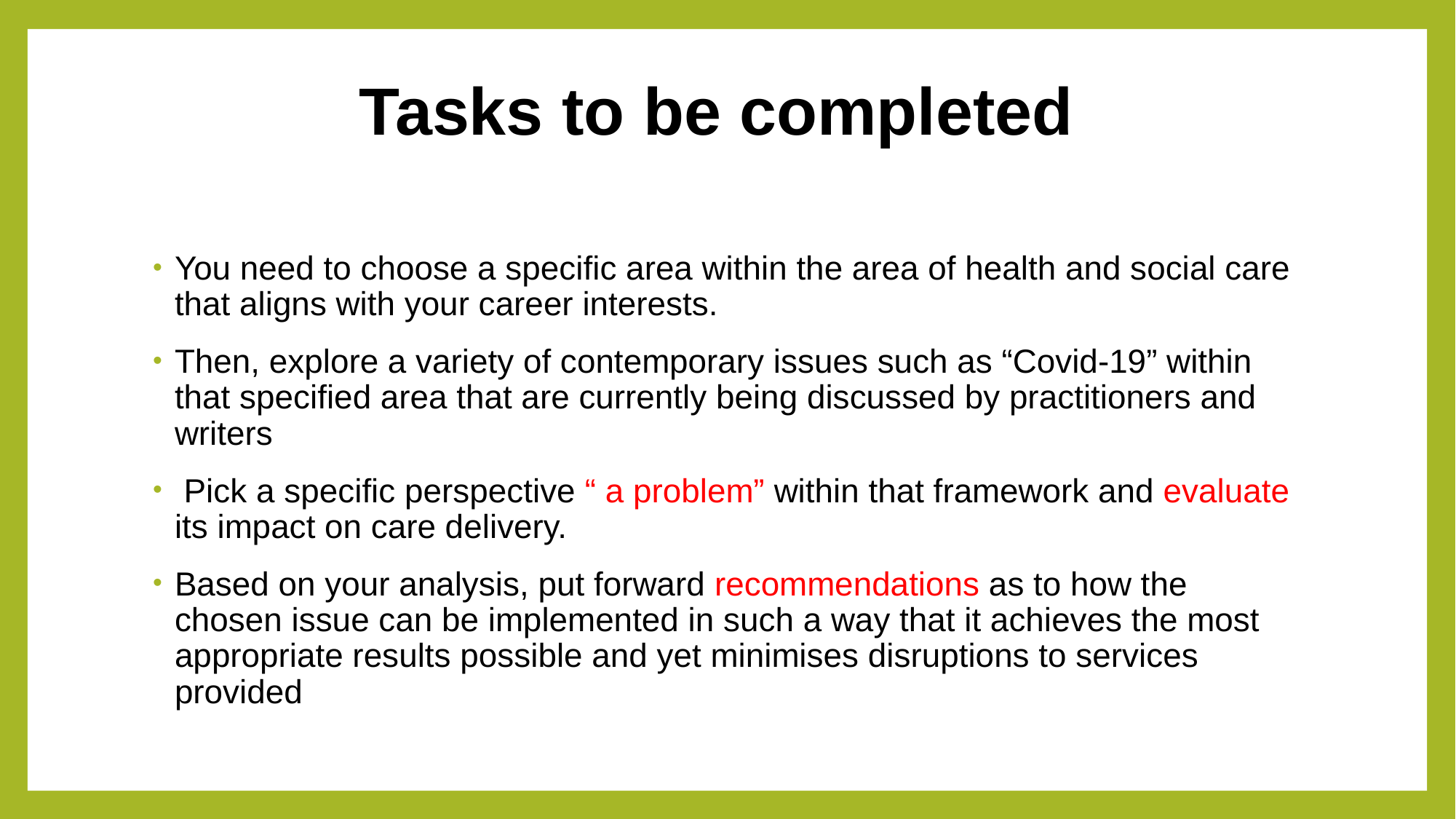

# Tasks to be completed
You need to choose a specific area within the area of health and social care that aligns with your career interests.
Then, explore a variety of contemporary issues such as “Covid-19” within that specified area that are currently being discussed by practitioners and writers
 Pick a specific perspective “ a problem” within that framework and evaluate its impact on care delivery.
Based on your analysis, put forward recommendations as to how the chosen issue can be implemented in such a way that it achieves the most appropriate results possible and yet minimises disruptions to services provided